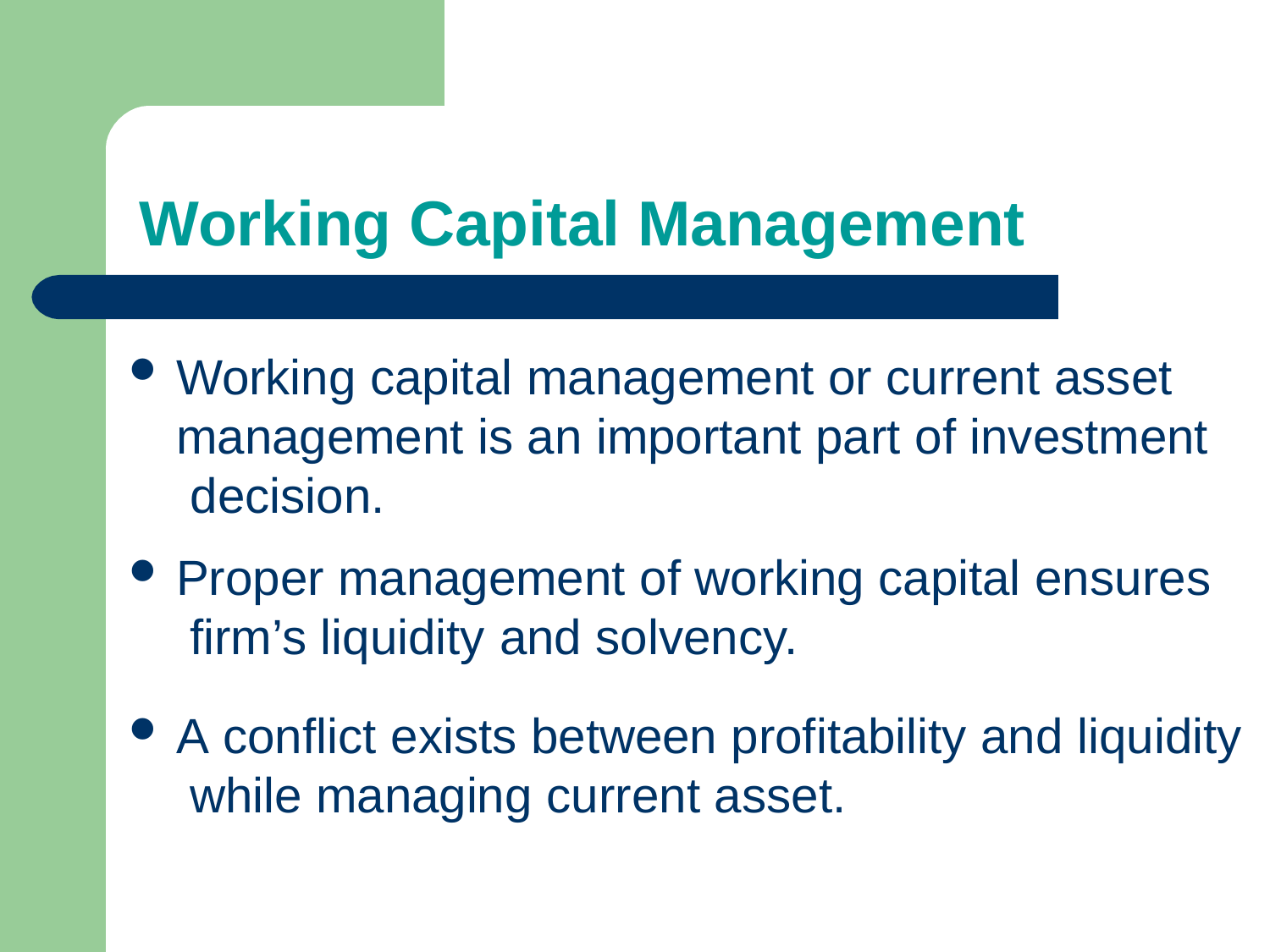

# Working Capital Management
Working capital management or current asset  management is an important part of investment  decision.
Proper management of working capital ensures  firm’s liquidity and solvency.
A conflict exists between profitability and liquidity  while managing current asset.